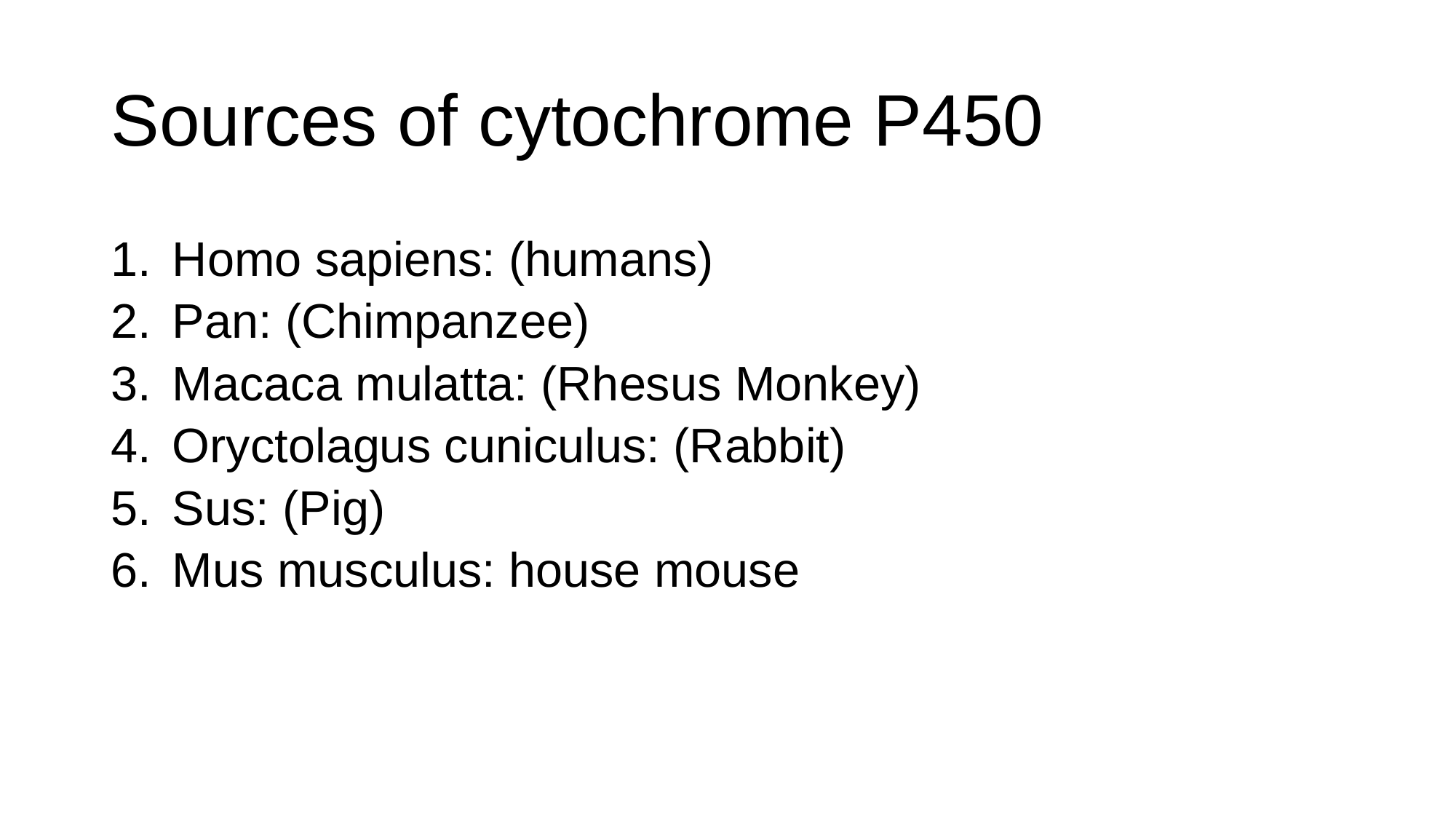

# Sources of cytochrome P450
Homo sapiens: (humans)
Pan: (Chimpanzee)
Macaca mulatta: (Rhesus Monkey)
Oryctolagus cuniculus: (Rabbit)
Sus: (Pig)
Mus musculus: house mouse